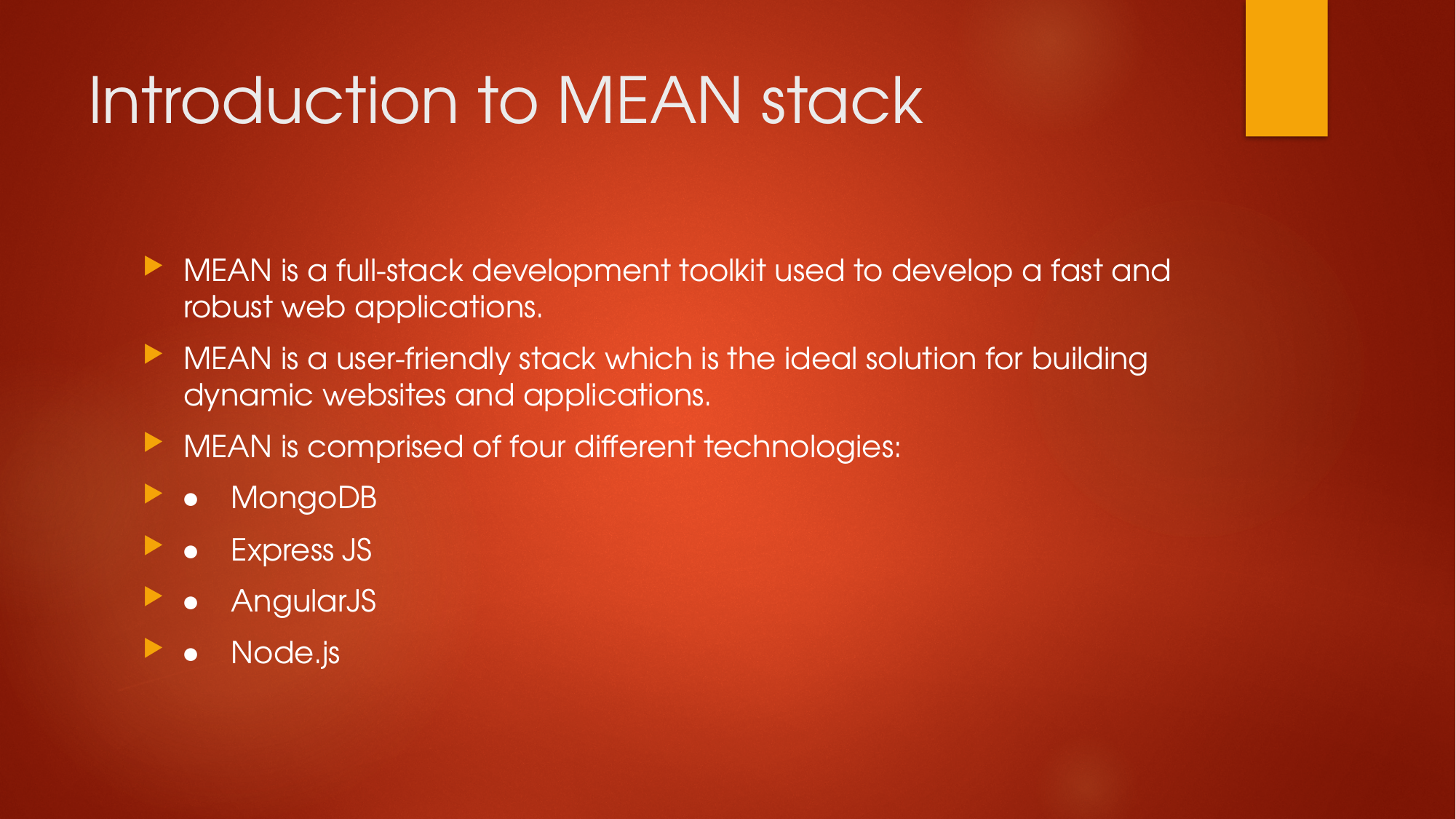

# Introduction to MEAN stack
MEAN is a full-stack development toolkit used to develop a fast and robust web applications.
MEAN is a user-friendly stack which is the ideal solution for building dynamic websites and applications.
MEAN is comprised of four different technologies:
⦁    MongoDB
⦁    Express JS
⦁    AngularJS
⦁    Node.js